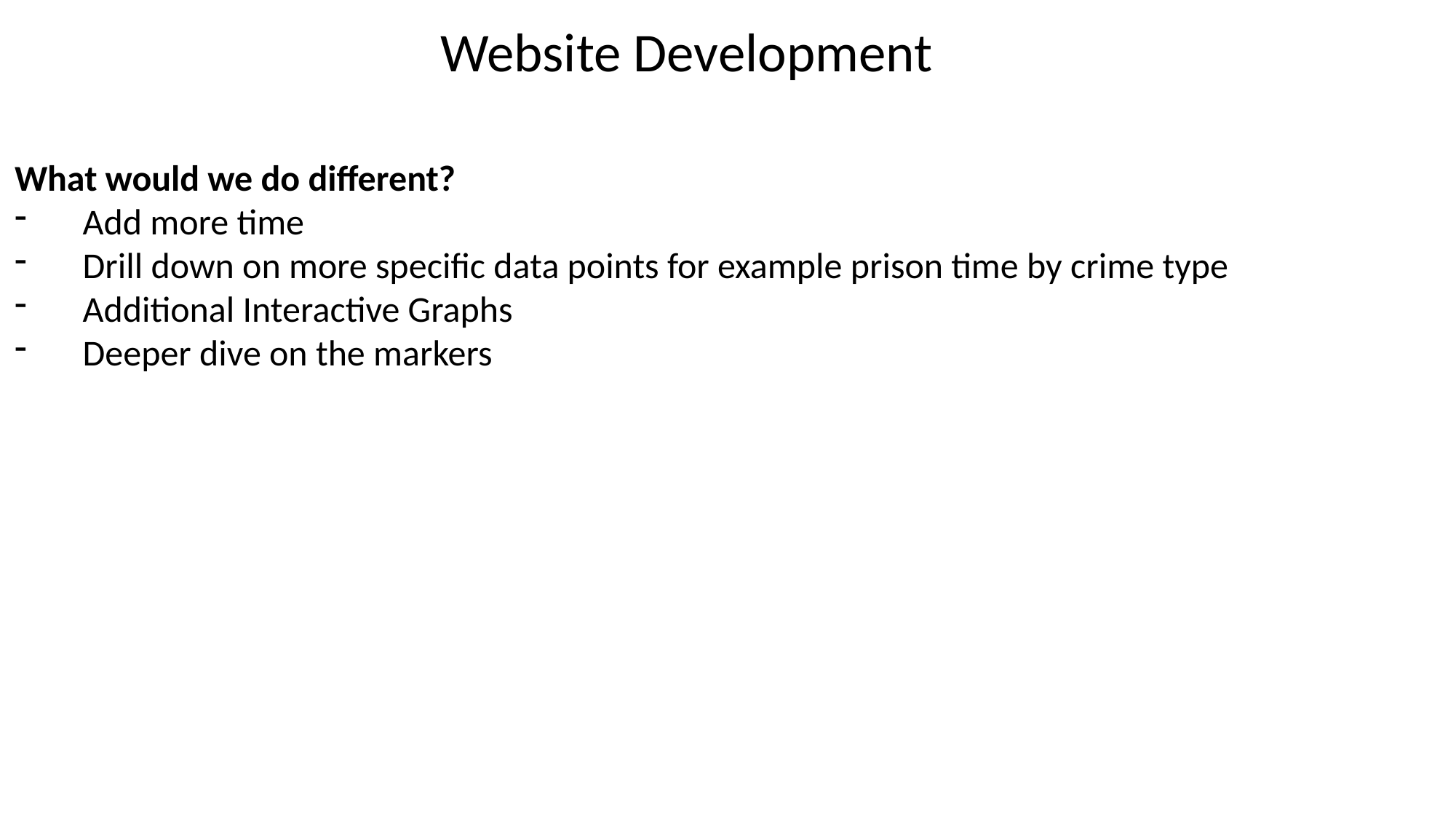

Website Development
What would we do different?
Add more time
Drill down on more specific data points for example prison time by crime type
Additional Interactive Graphs
Deeper dive on the markers